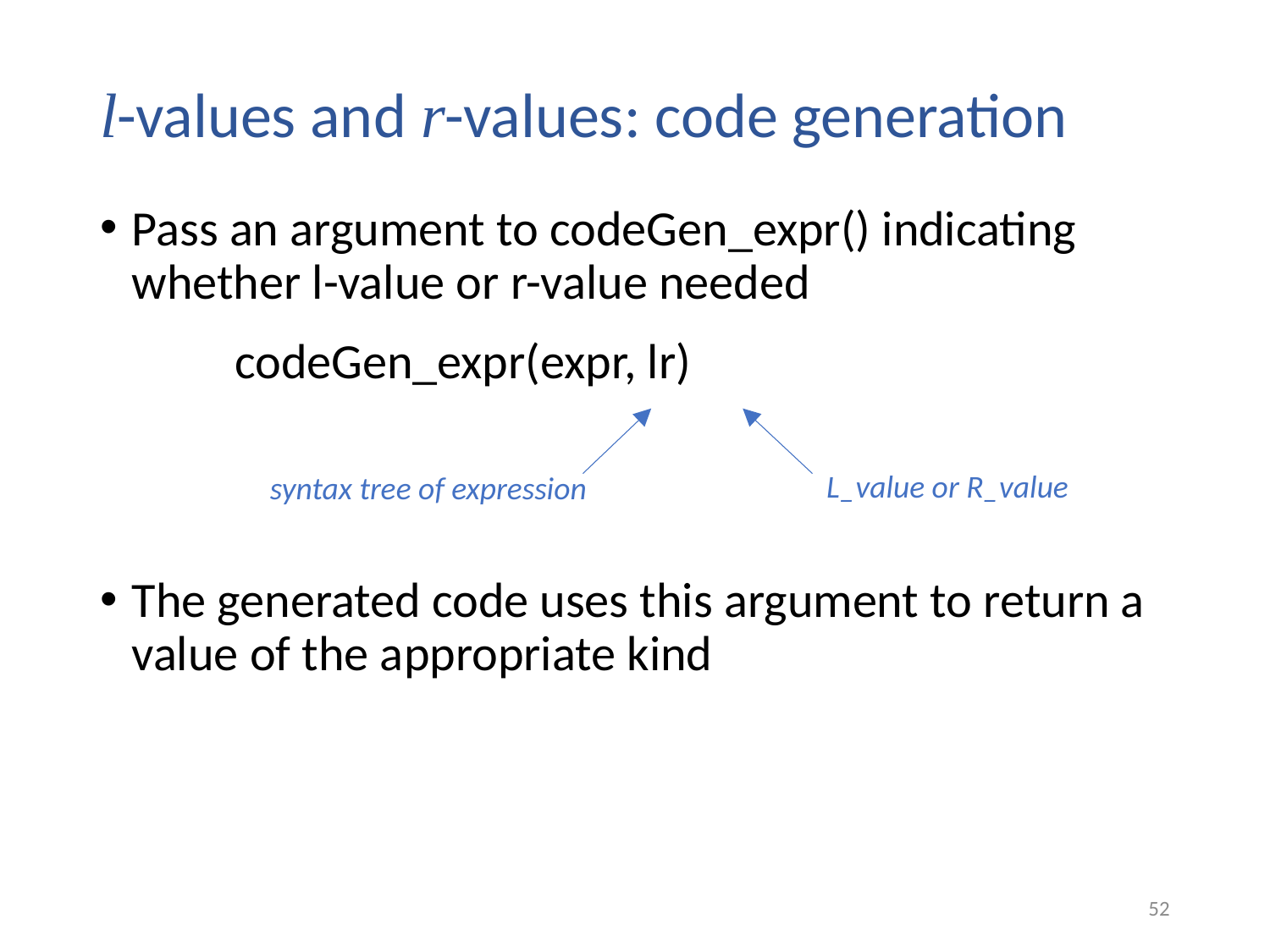

# l-values and r-values: code generation
Pass an argument to codeGen_expr() indicating whether l-value or r-value needed
            codeGen_expr(expr, lr)

The generated code uses this argument to return a value of the appropriate kind
L_value or R_value
syntax tree of expression
52